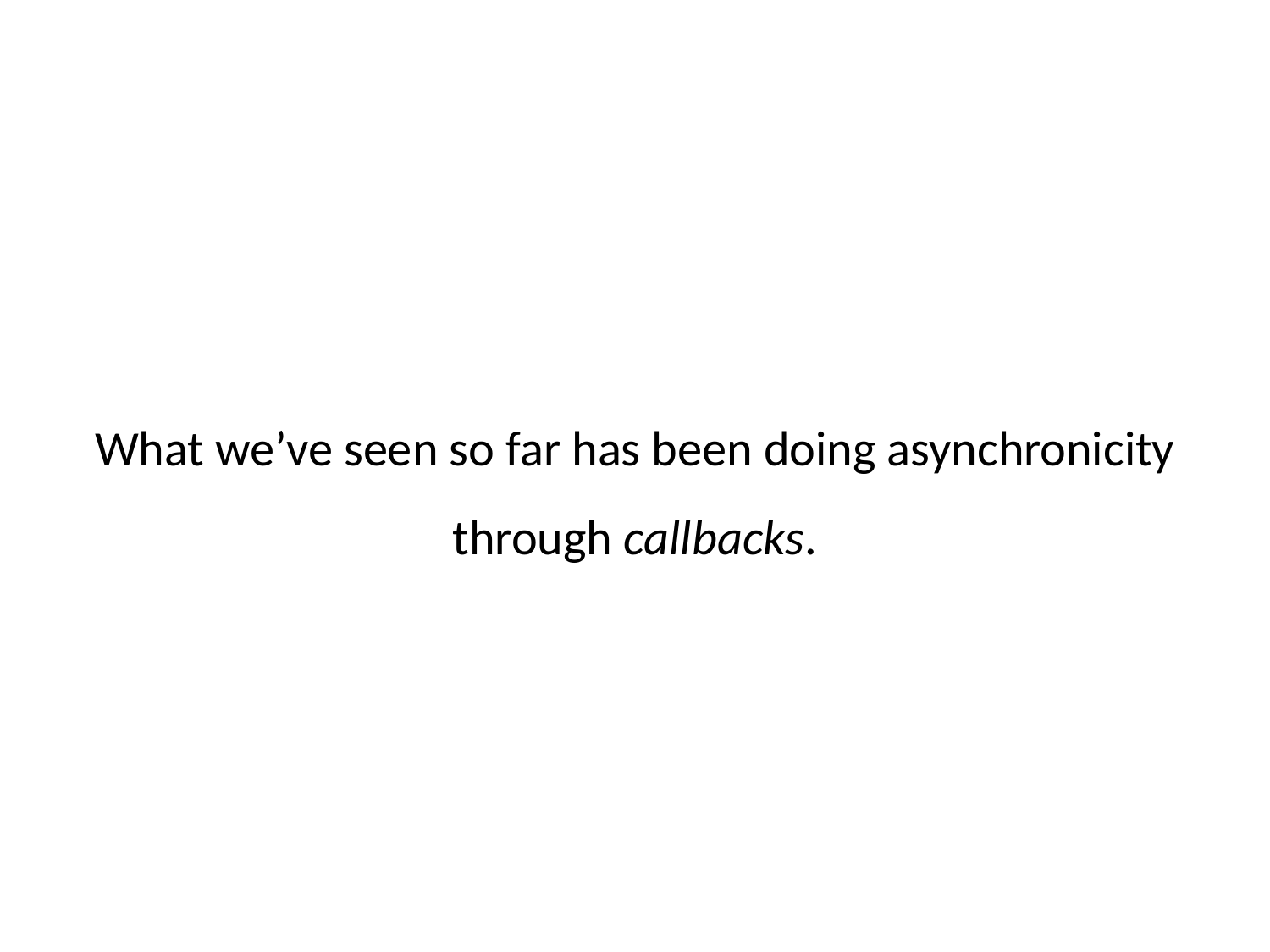

What we’ve seen so far has been doing asynchronicity through callbacks.